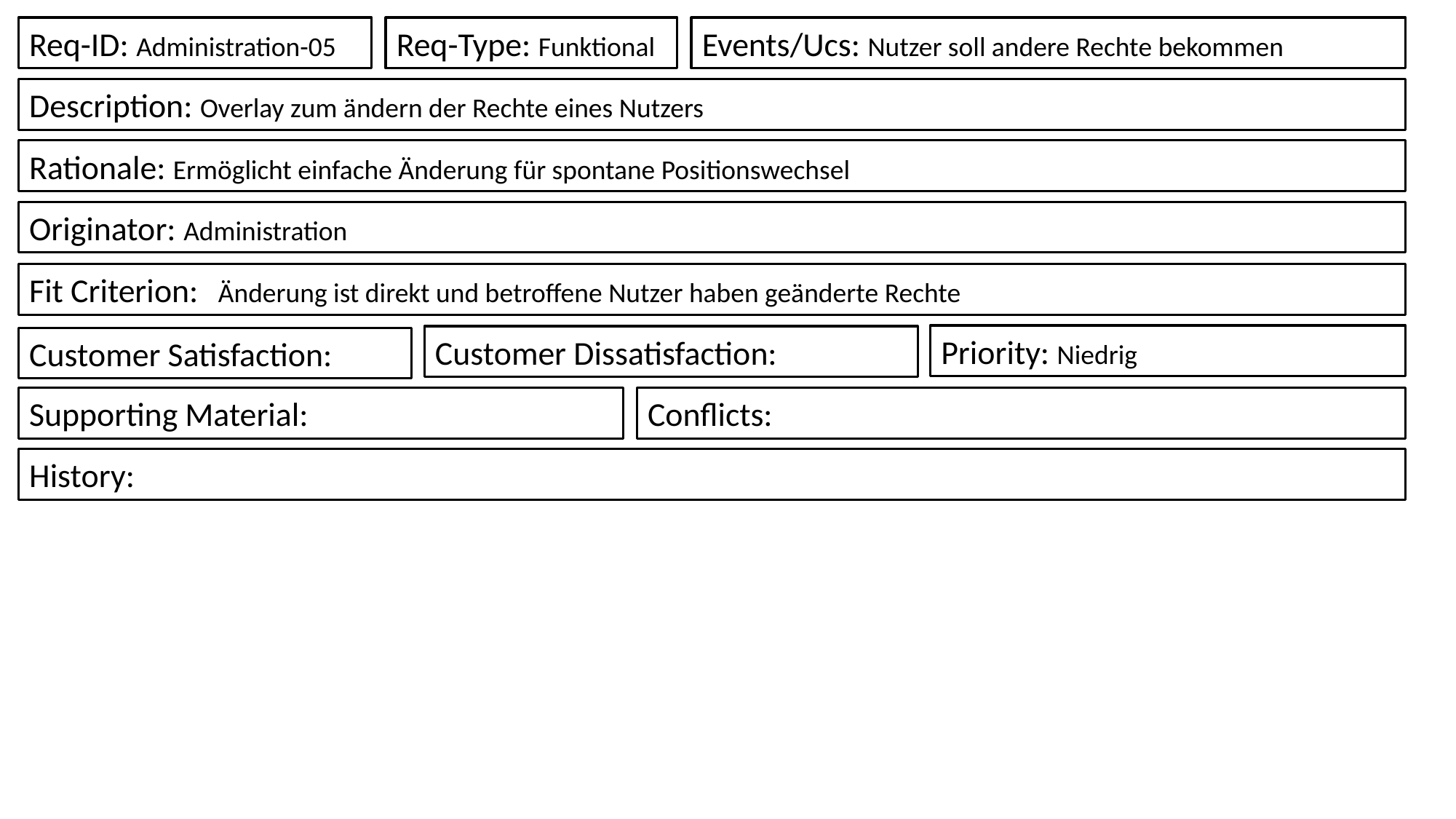

Req-Type: Funktional
Events/Ucs: Nutzer soll andere Rechte bekommen
Req-ID: Administration-05
Description: Overlay zum ändern der Rechte eines Nutzers
Rationale: Ermöglicht einfache Änderung für spontane Positionswechsel
Originator: Administration
Fit Criterion:   Änderung ist direkt und betroffene Nutzer haben geänderte Rechte
Priority: Niedrig
Customer Dissatisfaction:
Customer Satisfaction:
Conflicts:
Supporting Material:
History: